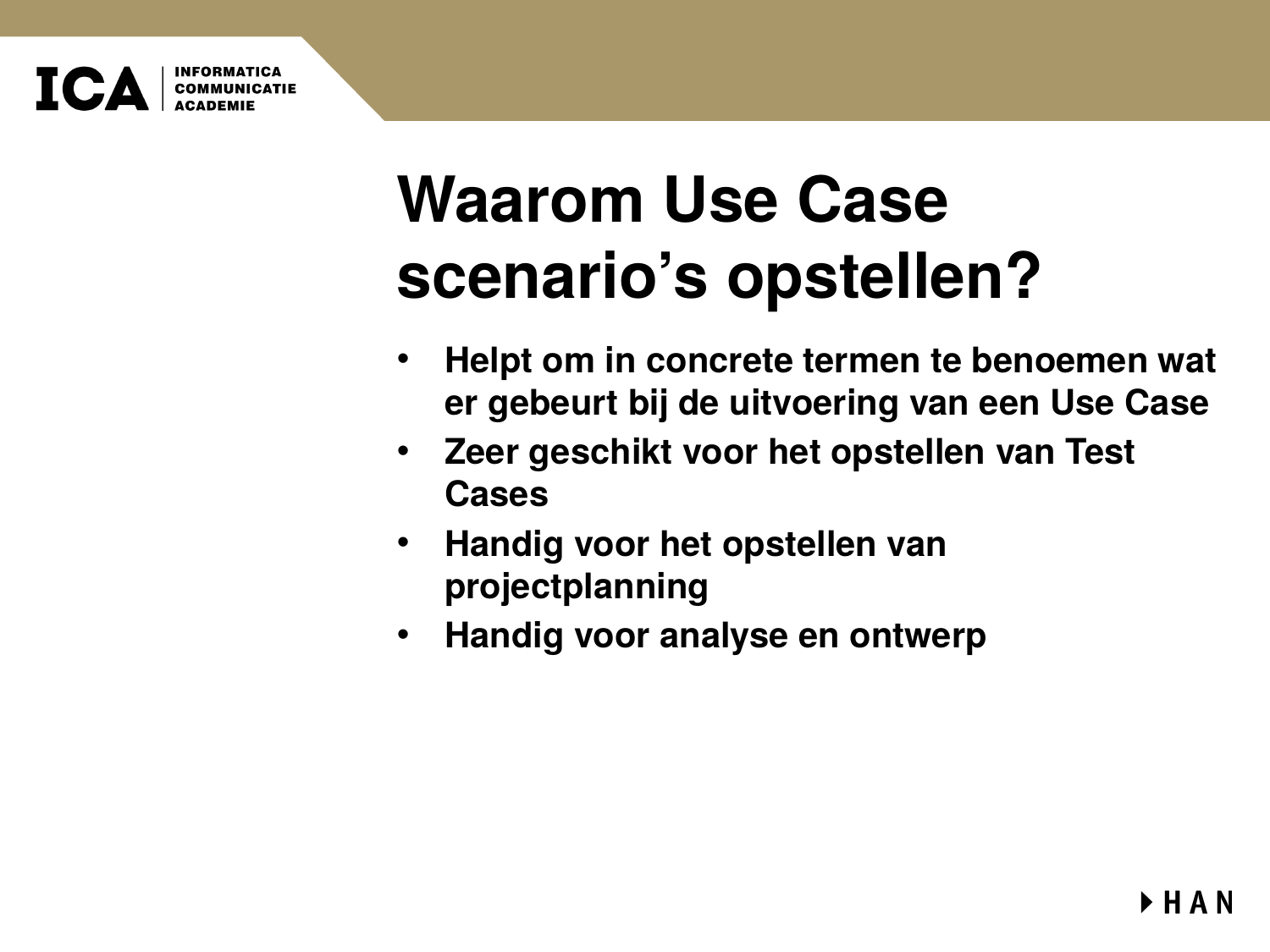

# Waarom Use Case scenario’s opstellen?

Helpt om in concrete termen te benoemen wat er gebeurt bij de uitvoering van een Use Case
Zeer geschikt voor het opstellen van Test Cases
Handig voor het opstellen van projectplanning
Handig voor analyse en ontwerp